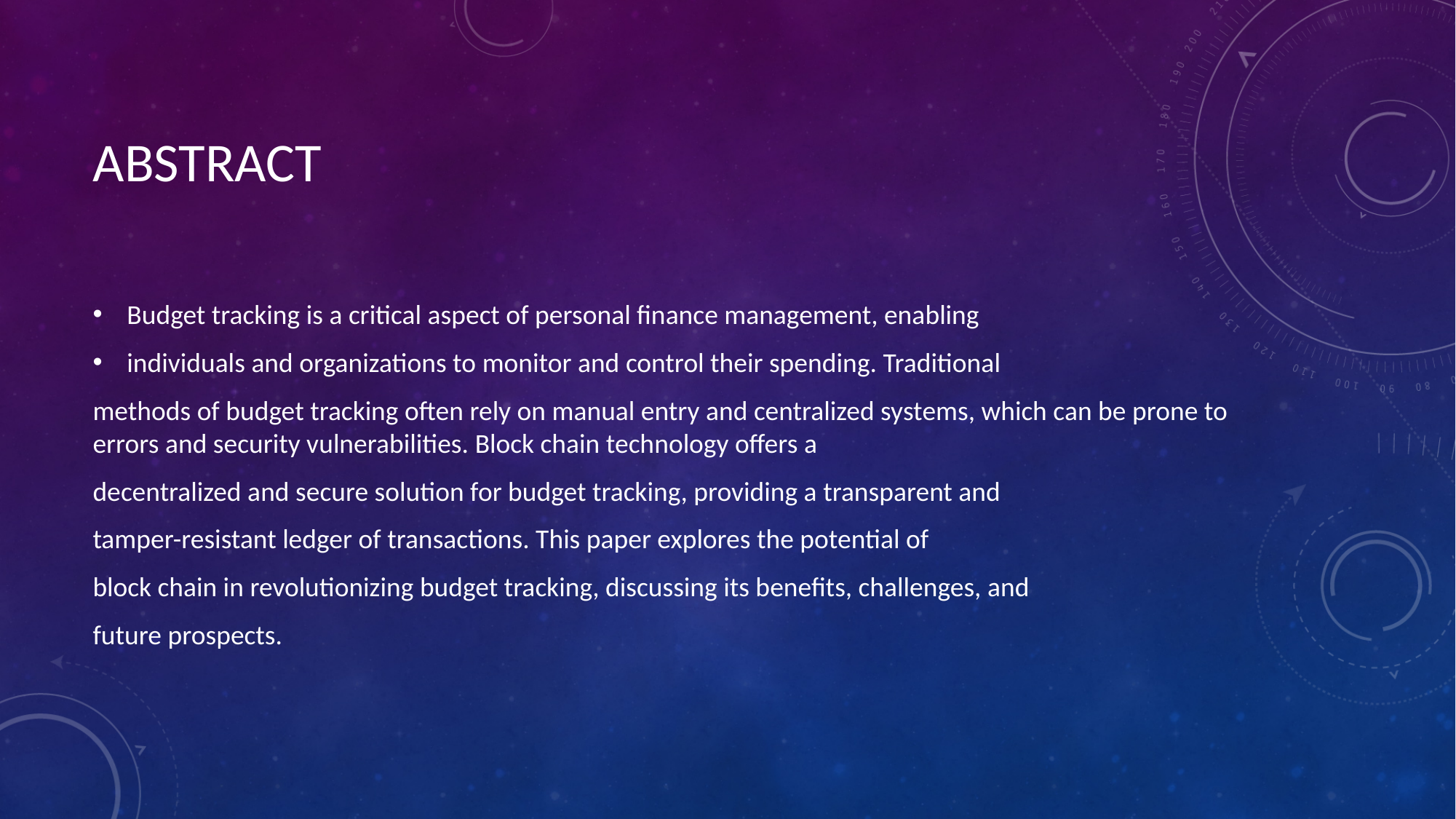

# Abstract
Budget tracking is a critical aspect of personal finance management, enabling
individuals and organizations to monitor and control their spending. Traditional
methods of budget tracking often rely on manual entry and centralized systems, which can be prone to errors and security vulnerabilities. Block chain technology offers a
decentralized and secure solution for budget tracking, providing a transparent and
tamper-resistant ledger of transactions. This paper explores the potential of
block chain in revolutionizing budget tracking, discussing its benefits, challenges, and
future prospects.